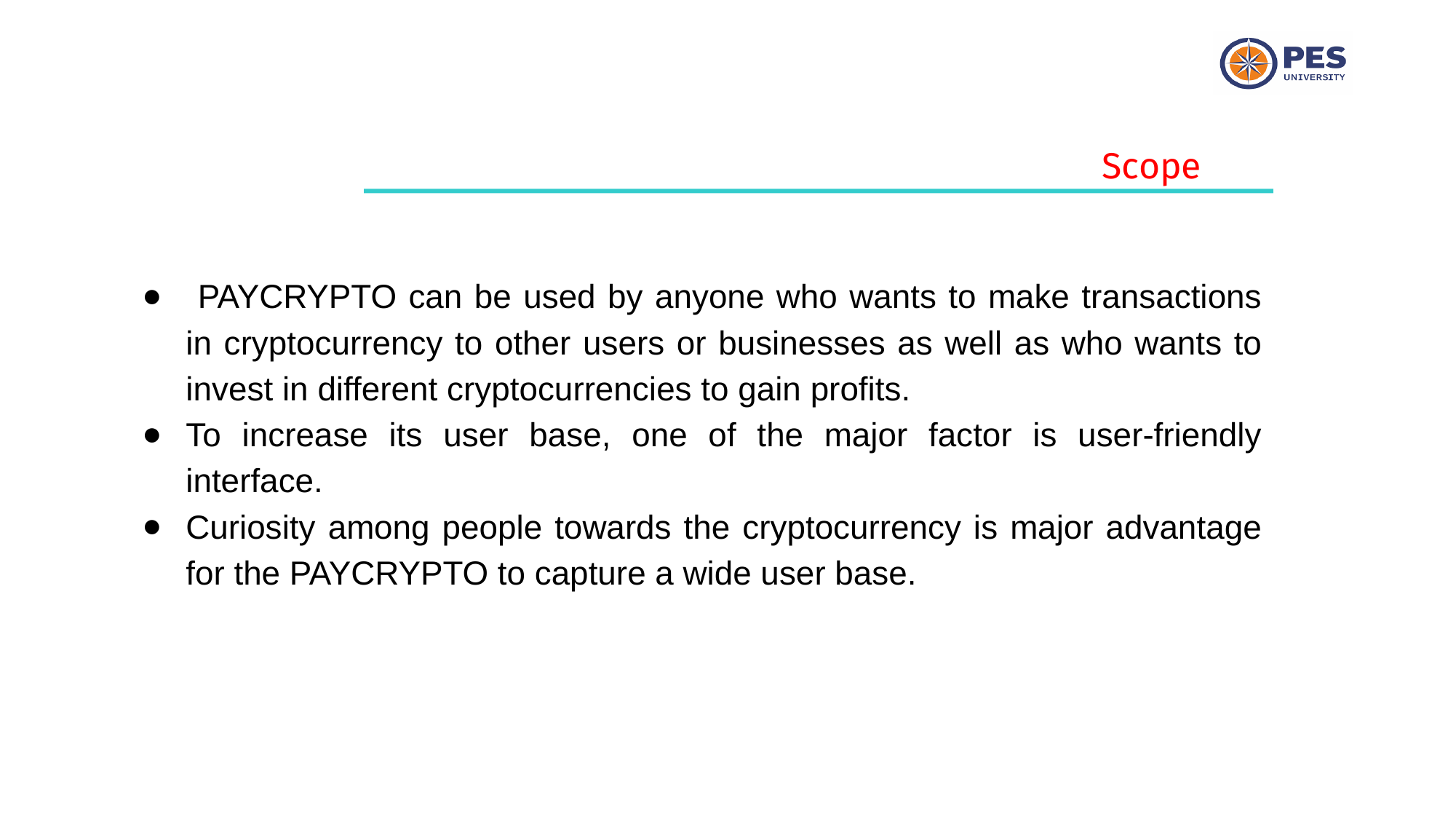

Scope

 PAYCRYPTO can be used by anyone who wants to make transactions in cryptocurrency to other users or businesses as well as who wants to invest in different cryptocurrencies to gain profits.
To increase its user base, one of the major factor is user-friendly interface.
Curiosity among people towards the cryptocurrency is major advantage for the PAYCRYPTO to capture a wide user base.